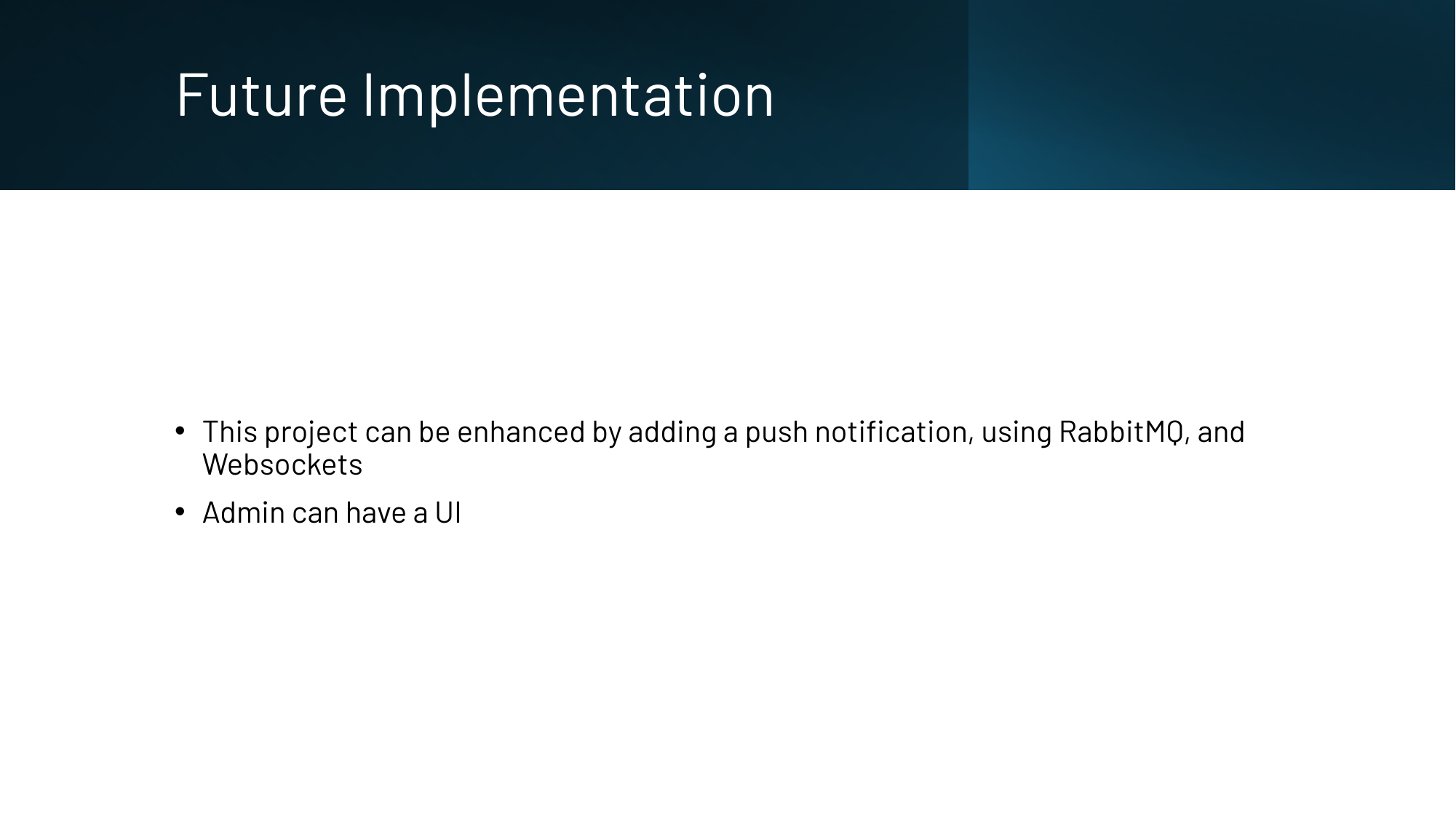

# Future Implementation
This project can be enhanced by adding a push notification, using RabbitMQ, and Websockets
Admin can have a UI